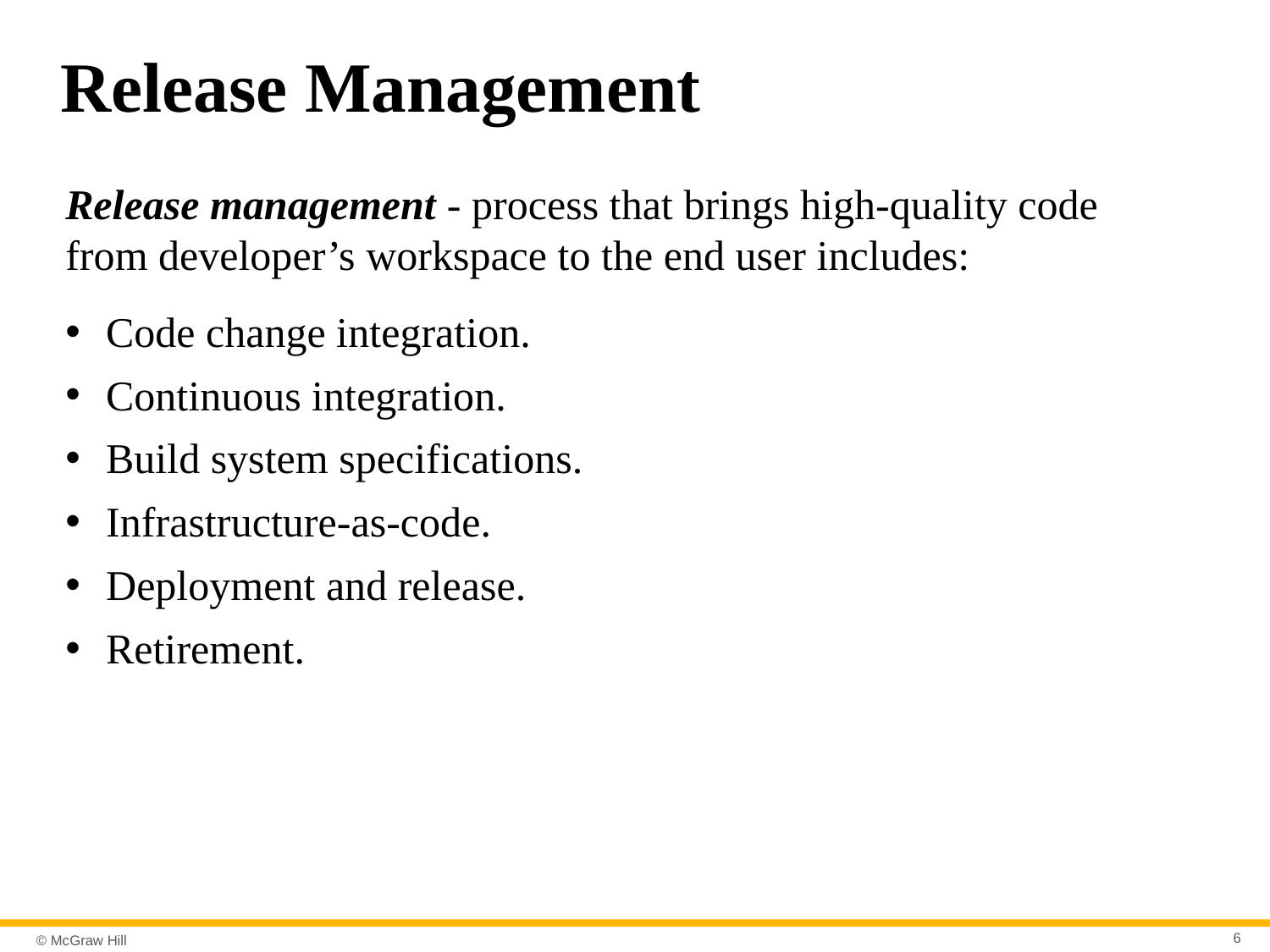

# Release Management
Release management - process that brings high-quality code from developer’s workspace to the end user includes:
Code change integration.
Continuous integration.
Build system specifications.
Infrastructure-as-code.
Deployment and release.
Retirement.
6